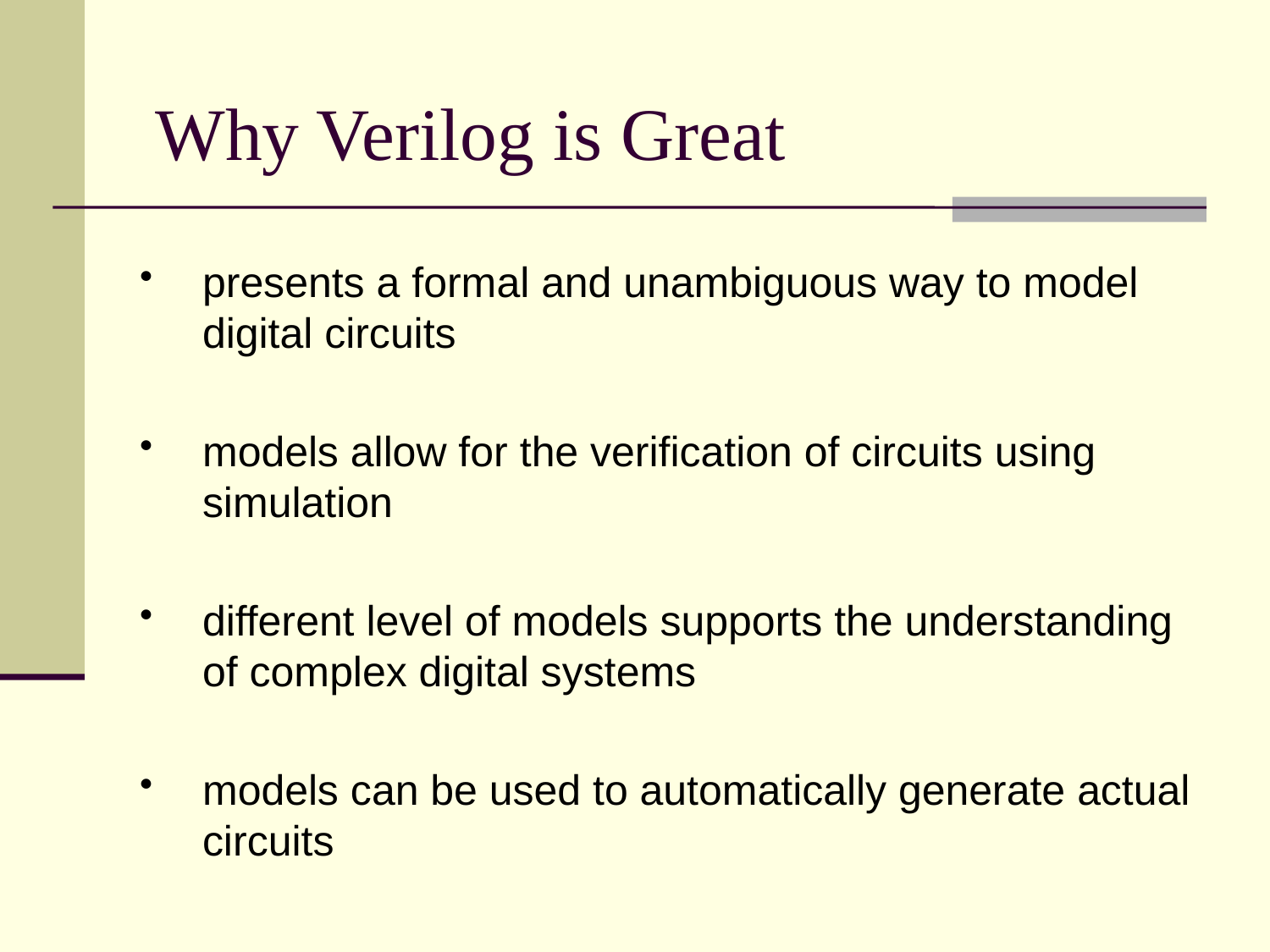

# Why Verilog is Great
presents a formal and unambiguous way to model digital circuits

models allow for the verification of circuits using simulation

different level of models supports the understanding of complex digital systems

models can be used to automatically generate actual circuits